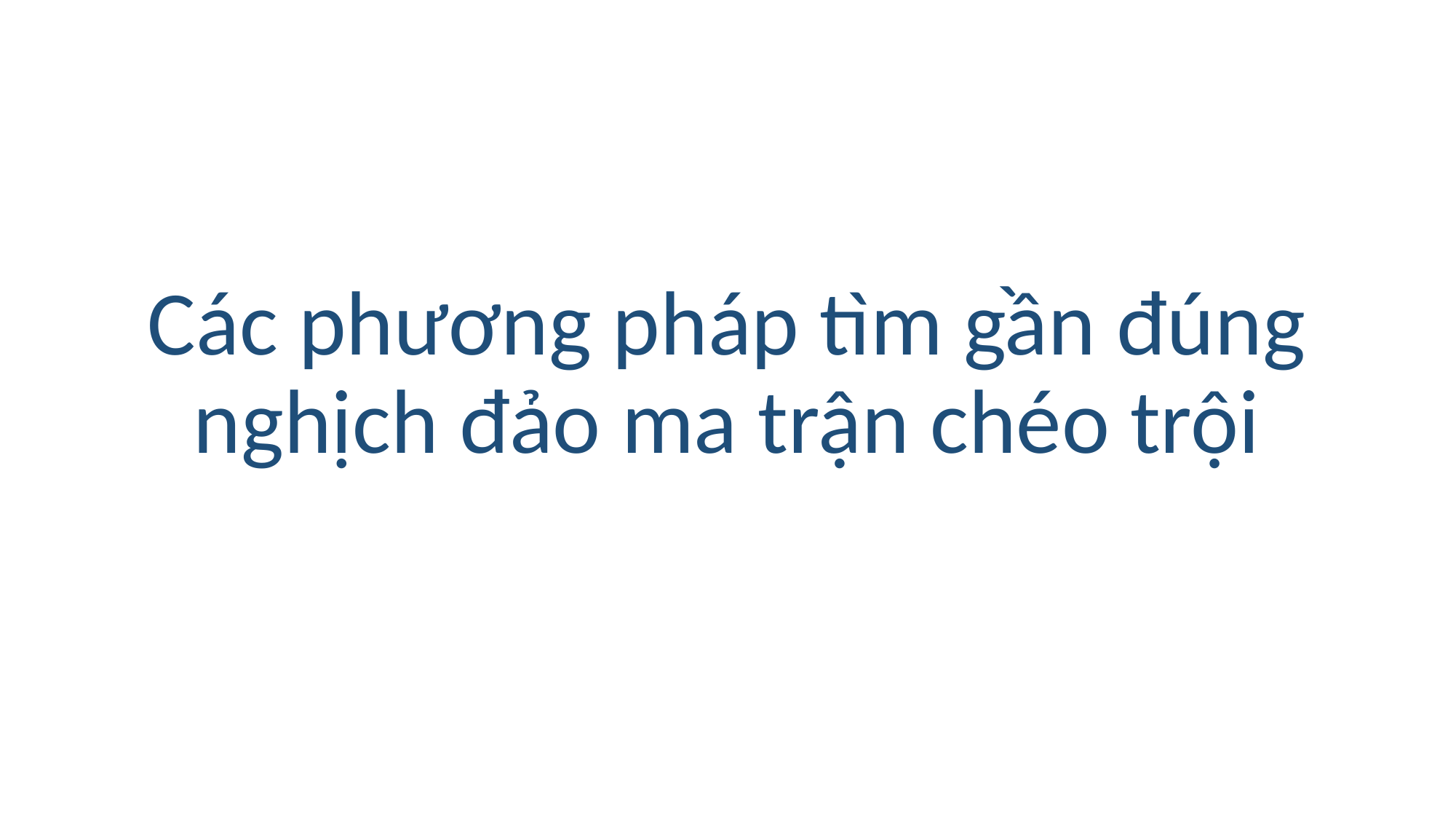

# Các phương pháp tìm gần đúng nghịch đảo ma trận chéo trội